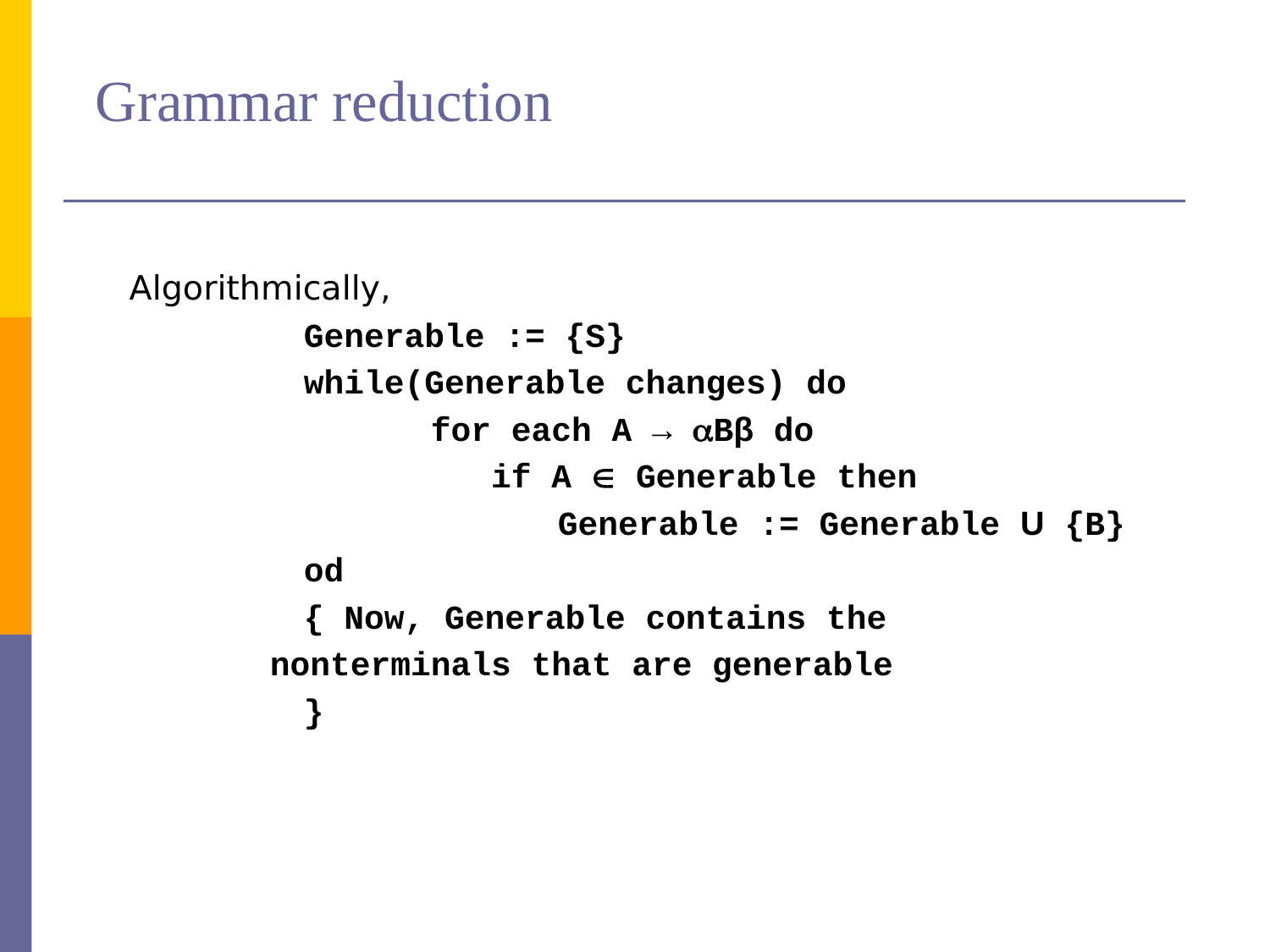

# Grammar reduction
Algorithmically,
		Generable := {S}
		while(Generable changes) do
			for each A → αBβ do
			   if A ∈ Generable then
				Generable := Generable U {B}
		od
		{ Now, Generable contains the
       nonterminals that are generable
		}